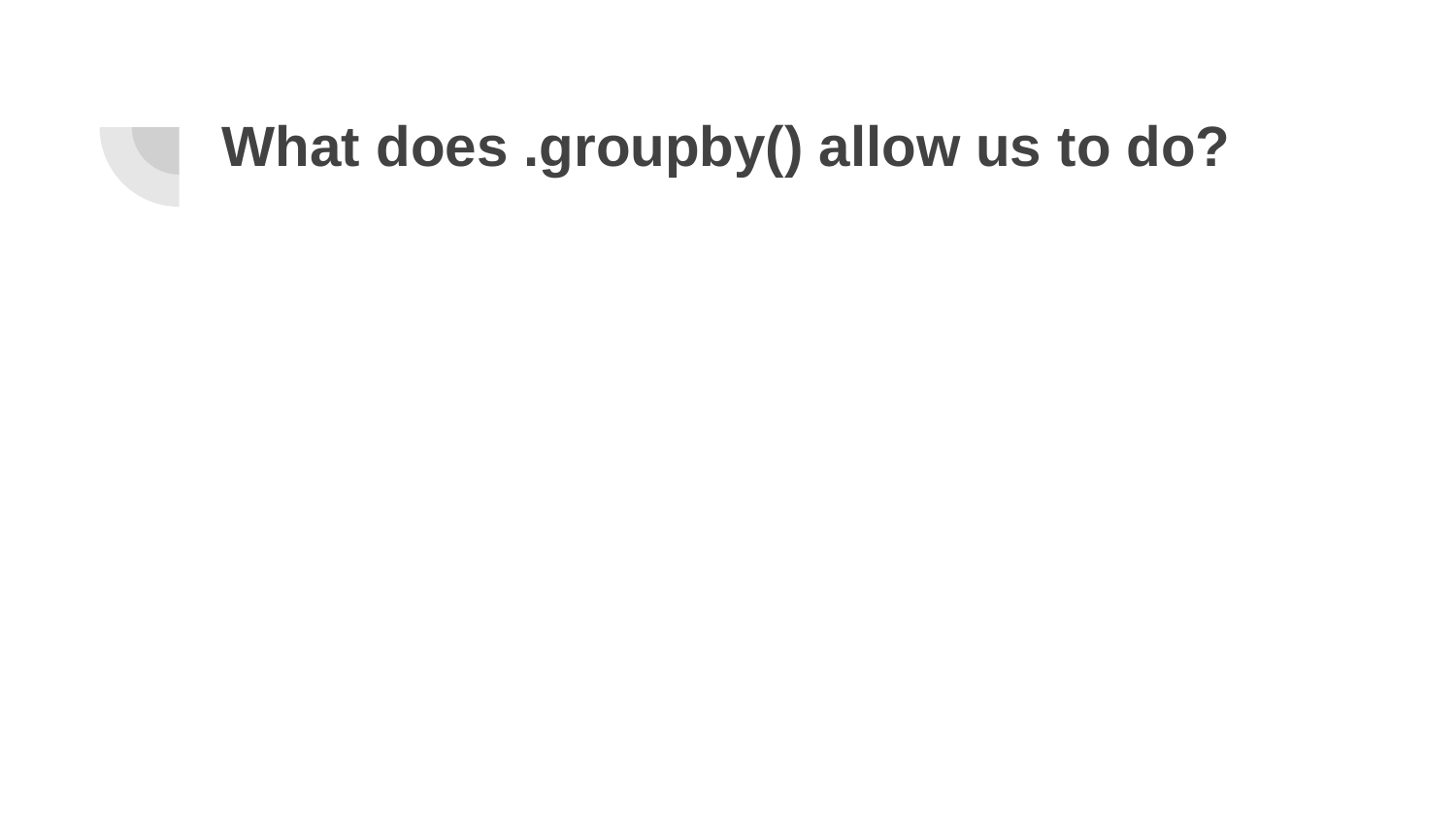

# What does .groupby() allow us to do?